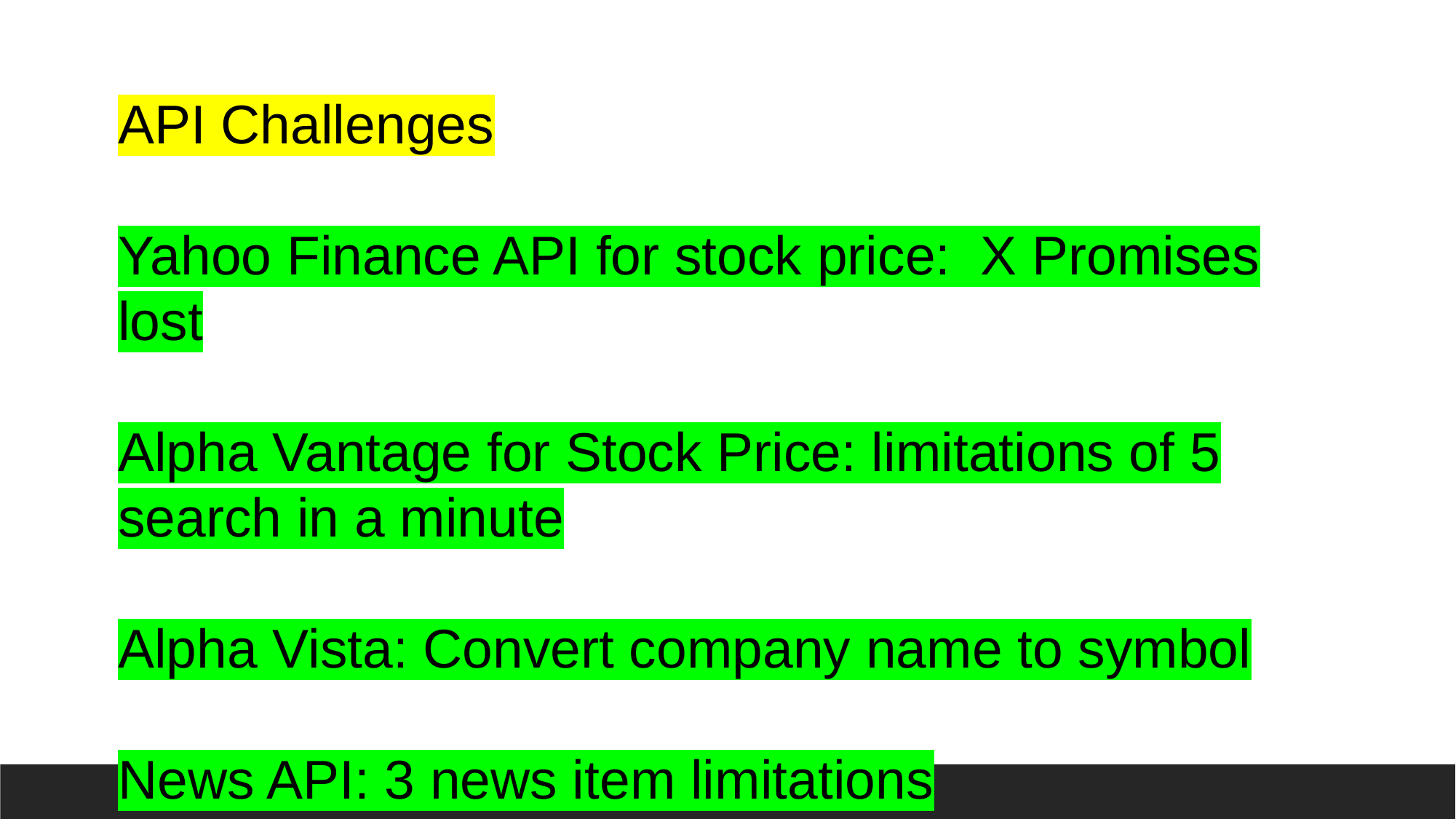

API Challenges

Yahoo Finance API for stock price:  X Promises lost

Alpha Vantage for Stock Price: limitations of 5 search in a minute

Alpha Vista: Convert company name to symbol

News API: 3 news item limitations